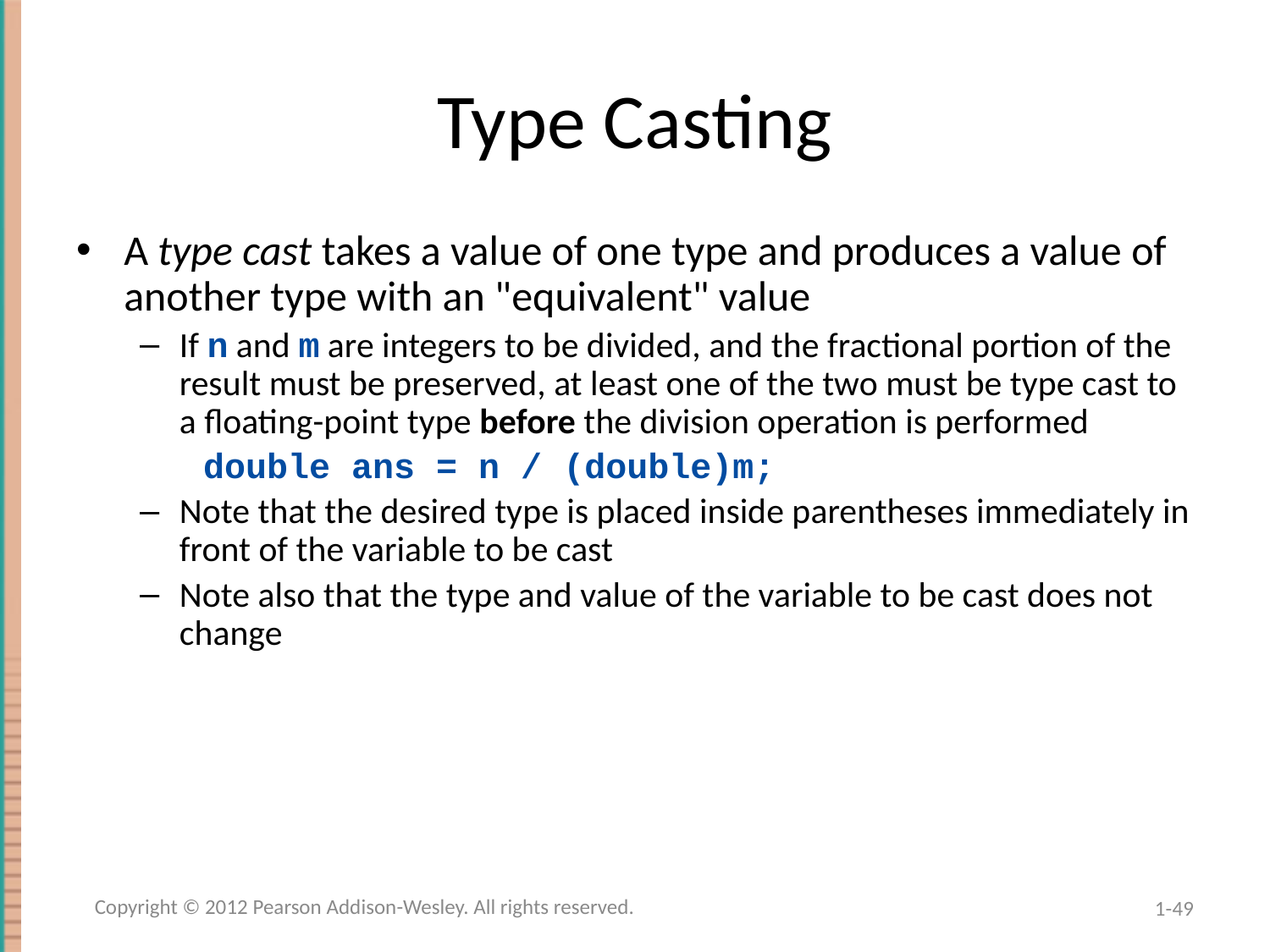

# Type Casting
A type cast takes a value of one type and produces a value of another type with an "equivalent" value
If n and m are integers to be divided, and the fractional portion of the result must be preserved, at least one of the two must be type cast to a floating-point type before the division operation is performed
double ans = n / (double)m;
Note that the desired type is placed inside parentheses immediately in front of the variable to be cast
Note also that the type and value of the variable to be cast does not change
Copyright © 2012 Pearson Addison-Wesley. All rights reserved.
1-49